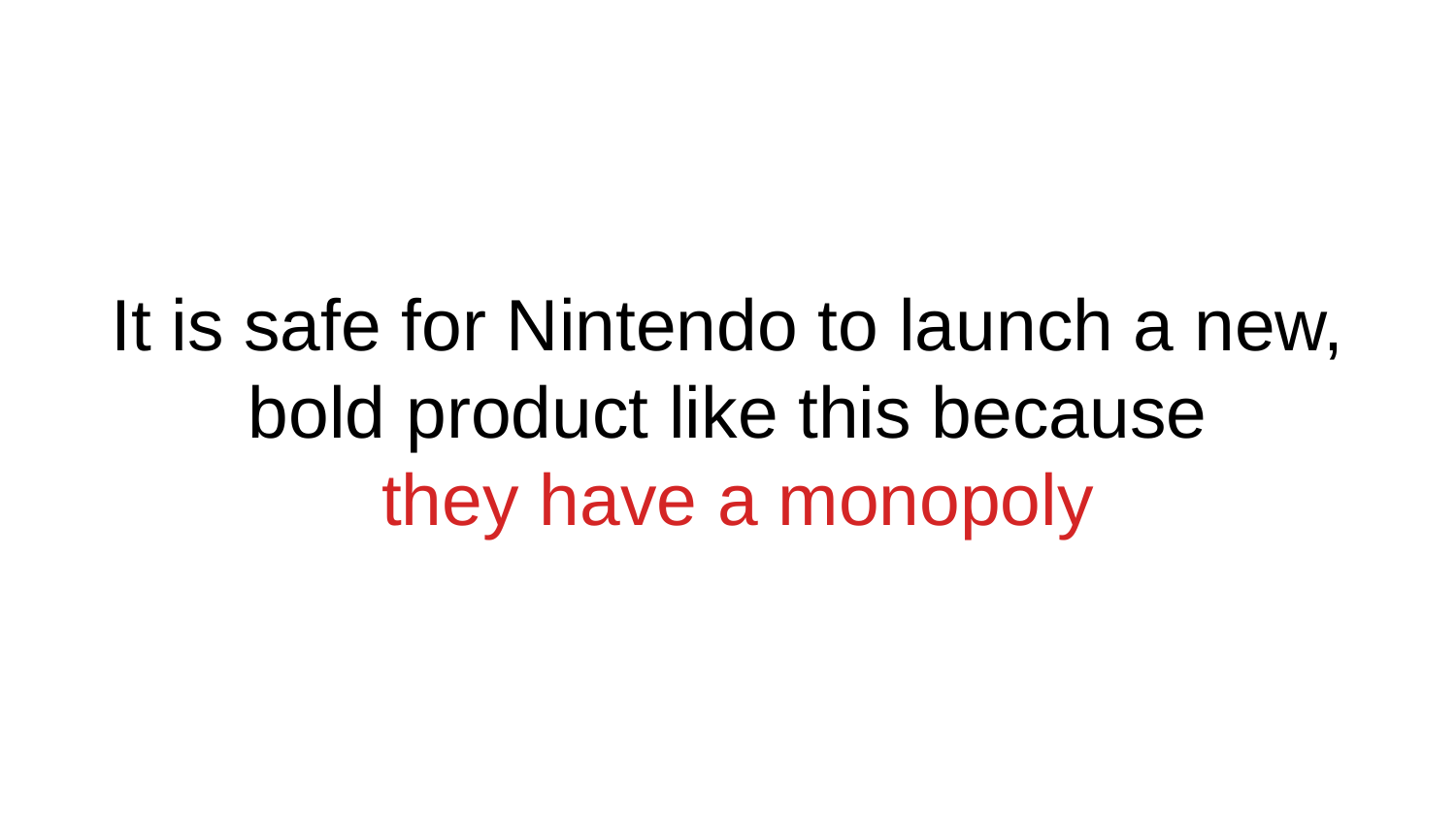

# It is safe for Nintendo to launch a new, bold product like this because
 they have a monopoly